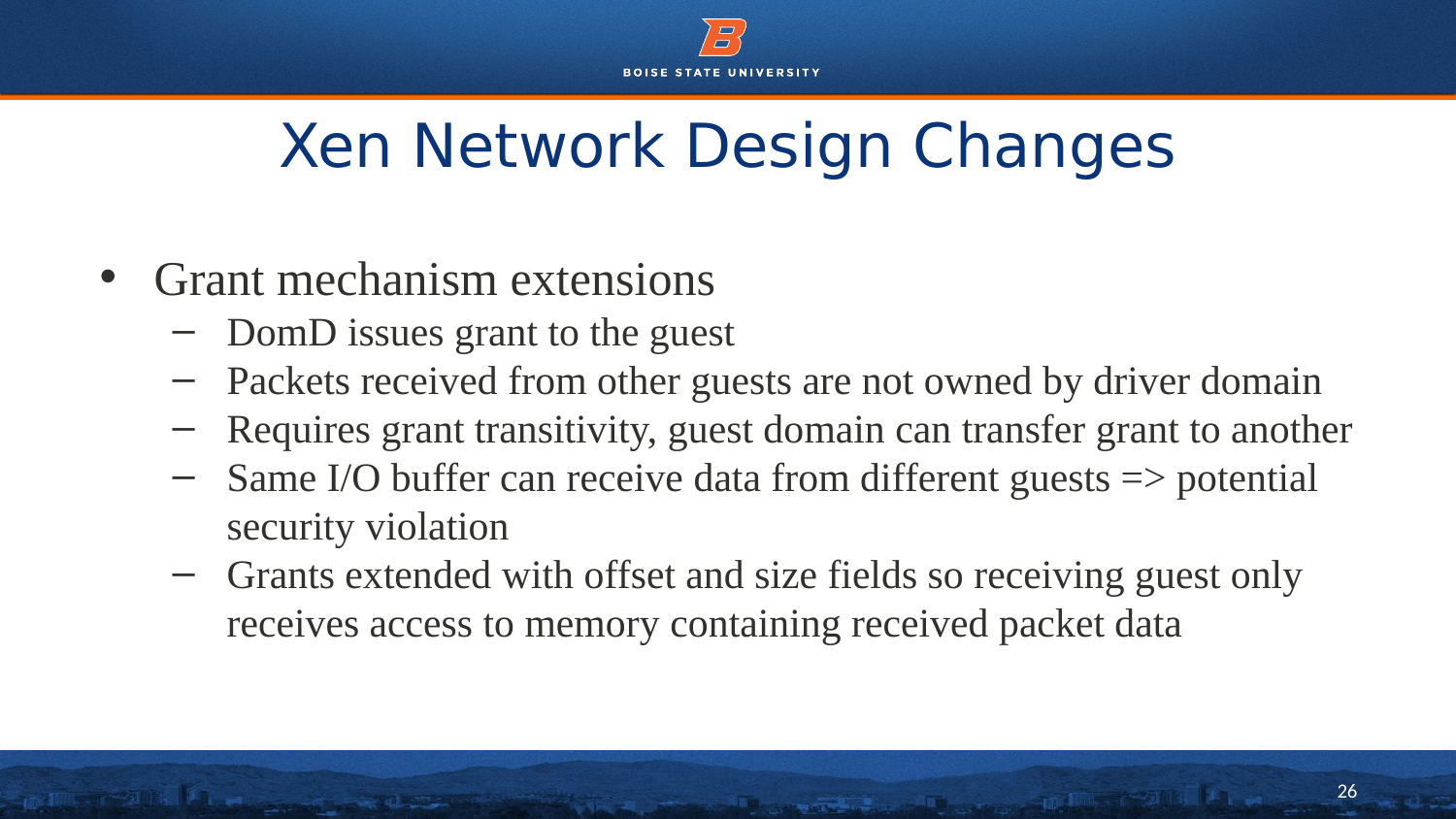

# Xen Network Design Changes

Grant mechanism extensions
DomD issues grant to the guest
Packets received from other guests are not owned by driver domain
Requires grant transitivity, guest domain can transfer grant to another
Same I/O buffer can receive data from different guests => potential security violation
Grants extended with offset and size fields so receiving guest only receives access to memory containing received packet data